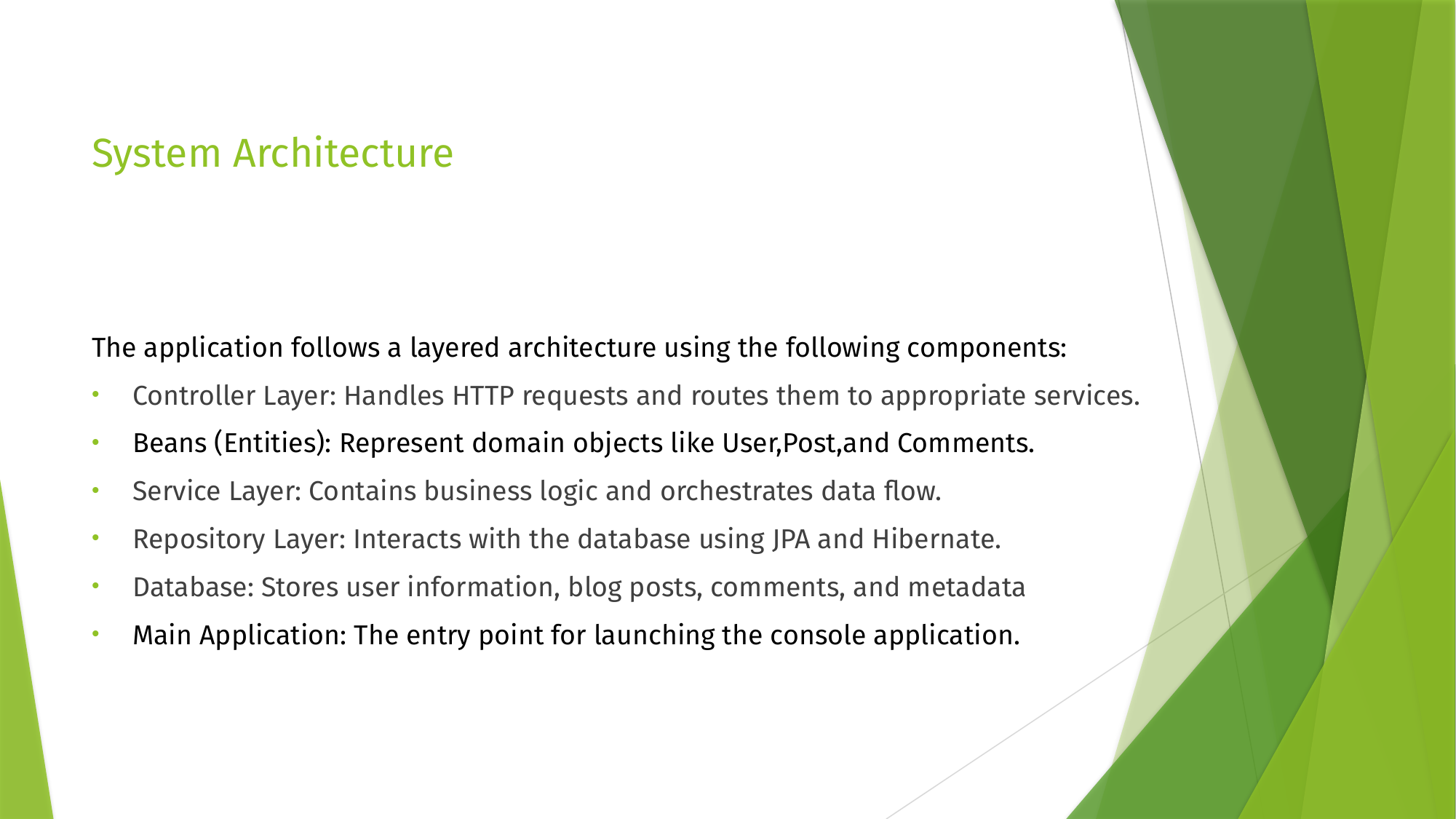

# System Architecture
The application follows a layered architecture using the following components:
Controller Layer: Handles HTTP requests and routes them to appropriate services.
Beans (Entities): Represent domain objects like User,Post,and Comments.
Service Layer: Contains business logic and orchestrates data flow.
Repository Layer: Interacts with the database using JPA and Hibernate.
Database: Stores user information, blog posts, comments, and metadata
Main Application: The entry point for launching the console application.